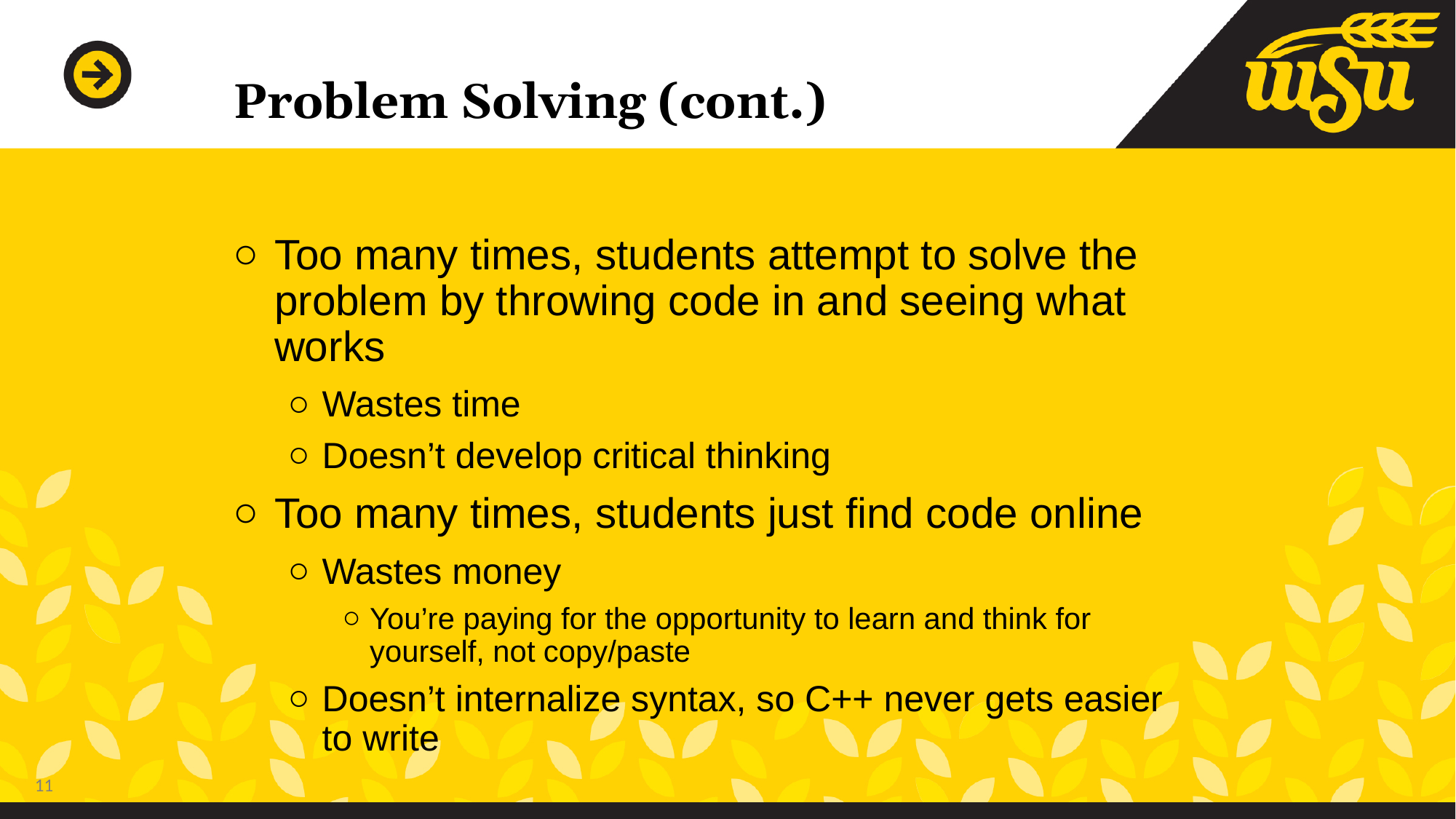

# Problem Solving (cont.)
Too many times, students attempt to solve the problem by throwing code in and seeing what works
Wastes time
Doesn’t develop critical thinking
Too many times, students just find code online
Wastes money
You’re paying for the opportunity to learn and think for yourself, not copy/paste
Doesn’t internalize syntax, so C++ never gets easier to write